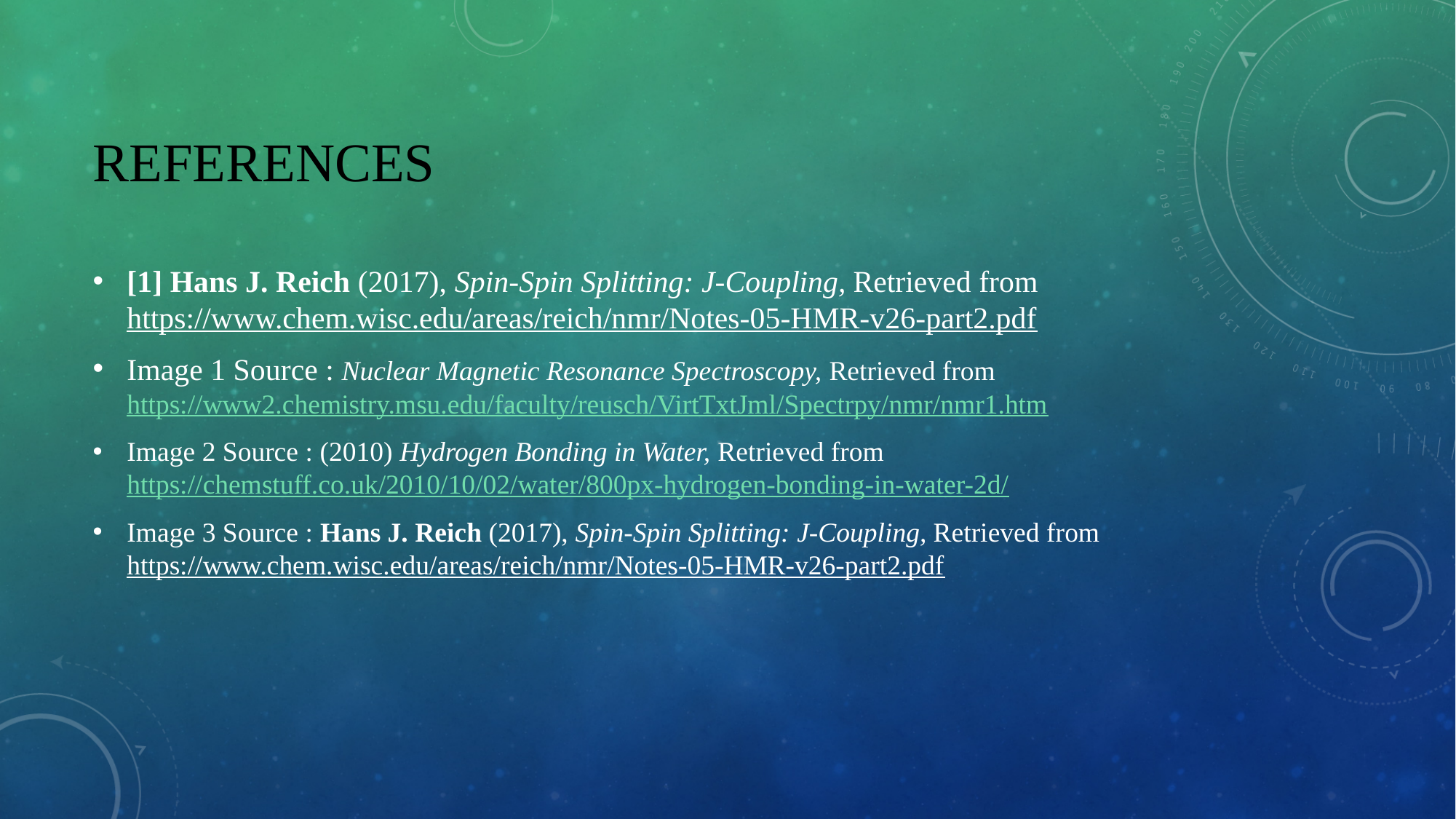

# REFERENCES
[1] Hans J. Reich (2017), Spin-Spin Splitting: J-Coupling, Retrieved from https://www.chem.wisc.edu/areas/reich/nmr/Notes-05-HMR-v26-part2.pdf
Image 1 Source : Nuclear Magnetic Resonance Spectroscopy, Retrieved from https://www2.chemistry.msu.edu/faculty/reusch/VirtTxtJml/Spectrpy/nmr/nmr1.htm
Image 2 Source : (2010) Hydrogen Bonding in Water, Retrieved from https://chemstuff.co.uk/2010/10/02/water/800px-hydrogen-bonding-in-water-2d/
Image 3 Source : Hans J. Reich (2017), Spin-Spin Splitting: J-Coupling, Retrieved from https://www.chem.wisc.edu/areas/reich/nmr/Notes-05-HMR-v26-part2.pdf